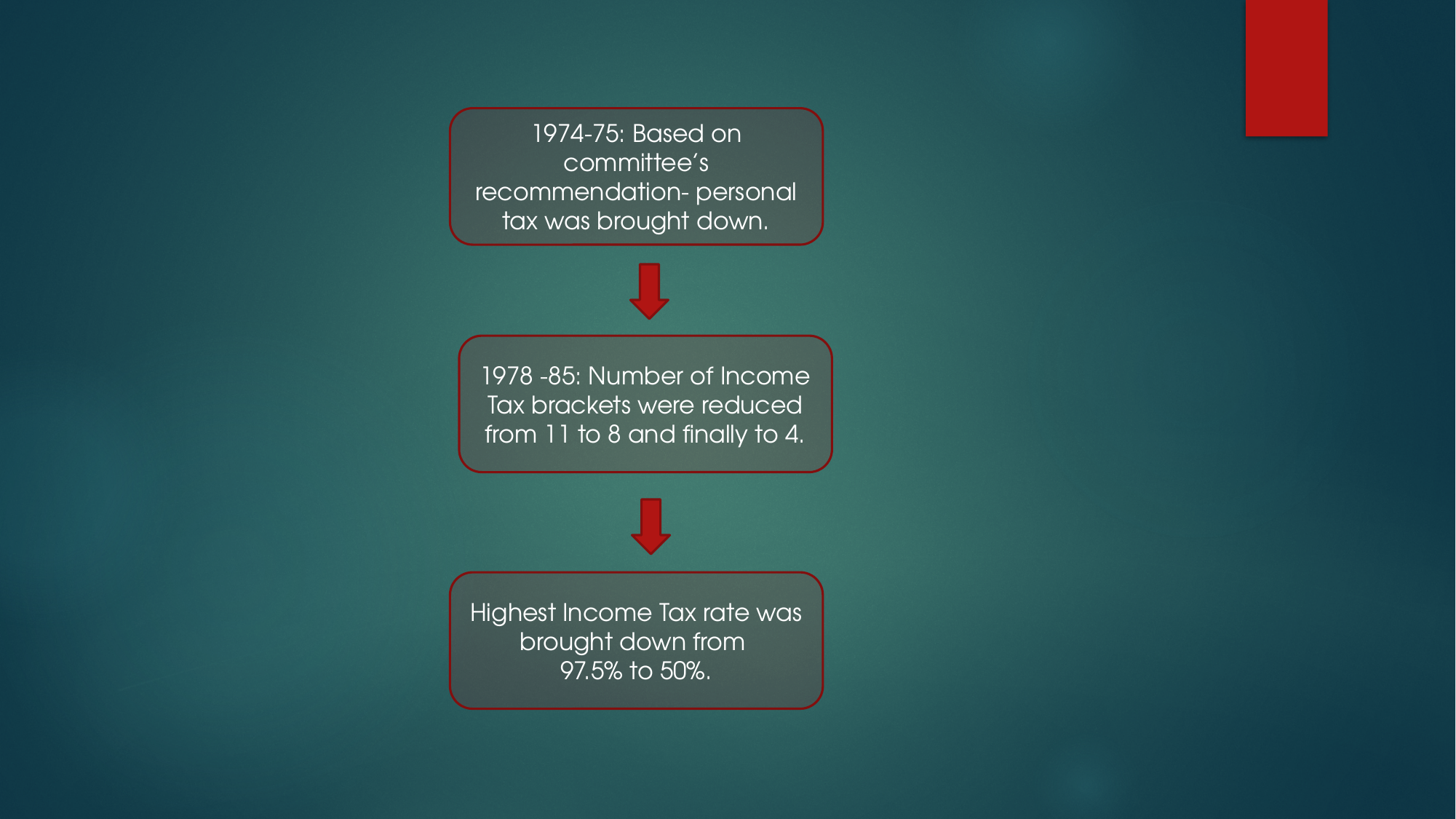

1974-75: Based on committee’s recommendation- personal tax was brought down.

1978 -85: Number of Income Tax brackets were reduced from 11 to 8 and finally to 4.

Highest Income Tax rate was brought down from
97.5% to 50%.